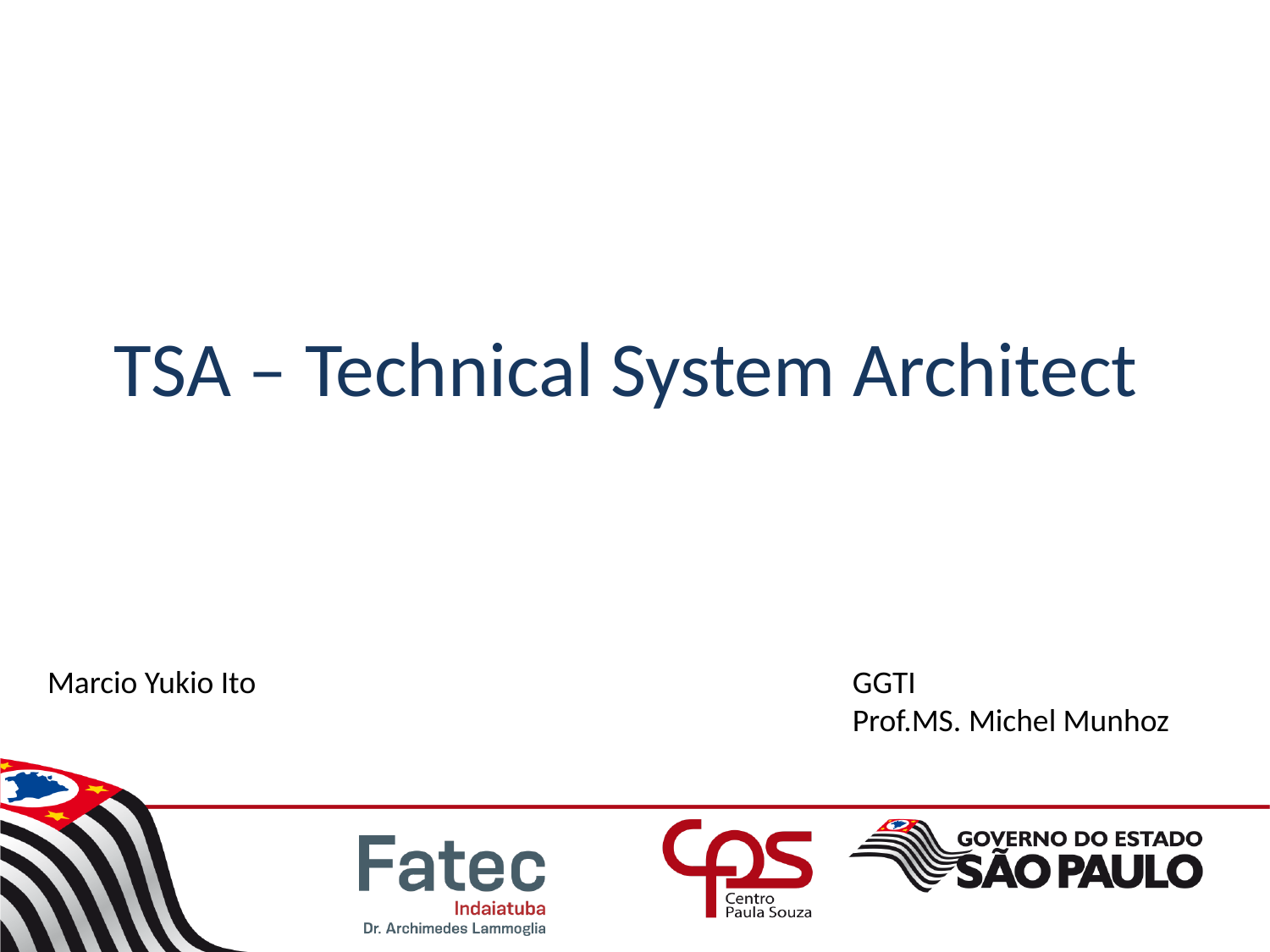

# TSA – Technical System Architect
Marcio Yukio Ito
GGTI
Prof.MS. Michel Munhoz